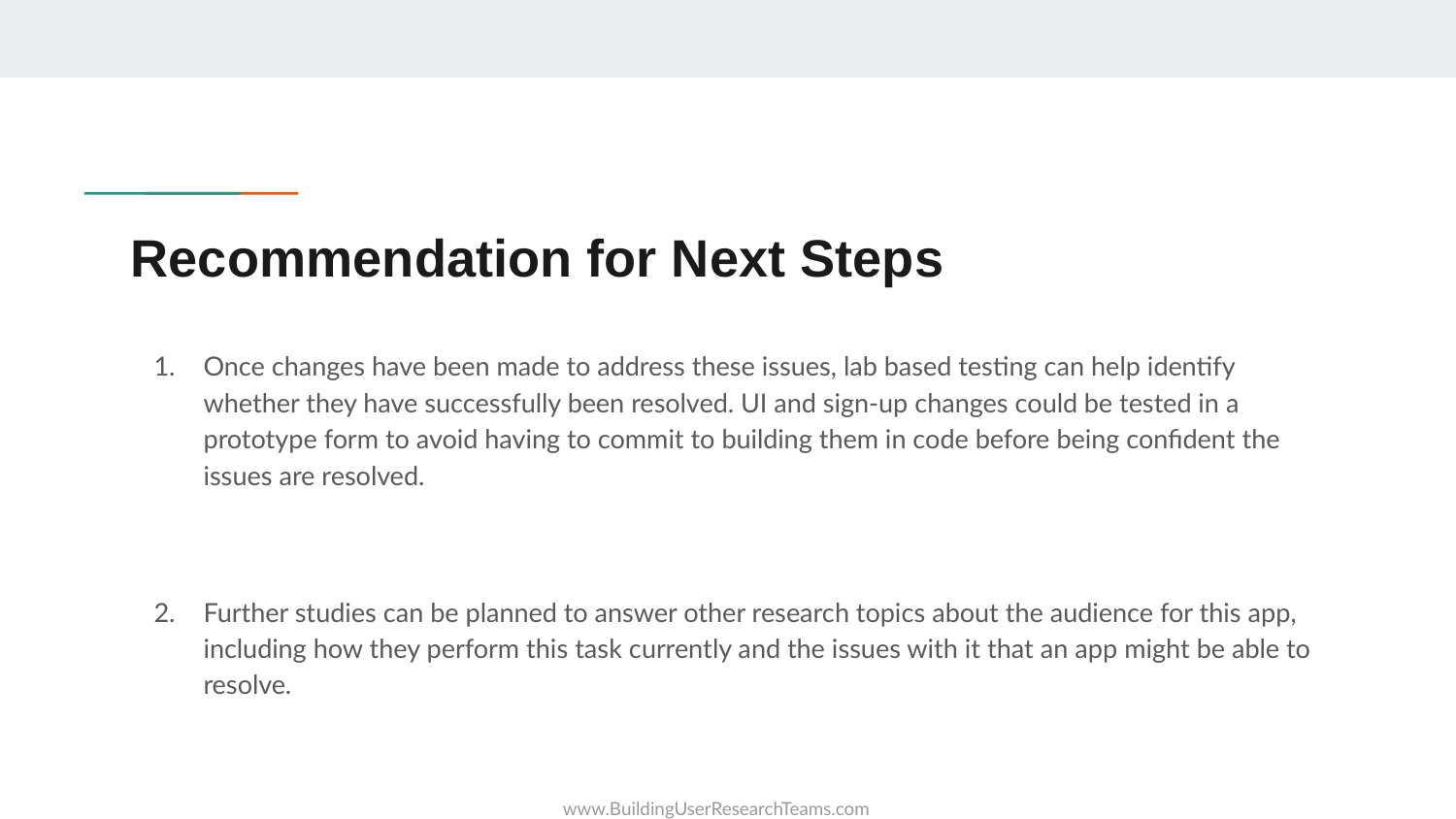

# Recommendation for Next Steps
Once changes have been made to address these issues, lab based testing can help identify whether they have successfully been resolved. UI and sign-up changes could be tested in a prototype form to avoid having to commit to building them in code before being confident the issues are resolved.

Further studies can be planned to answer other research topics about the audience for this app, including how they perform this task currently and the issues with it that an app might be able to resolve.